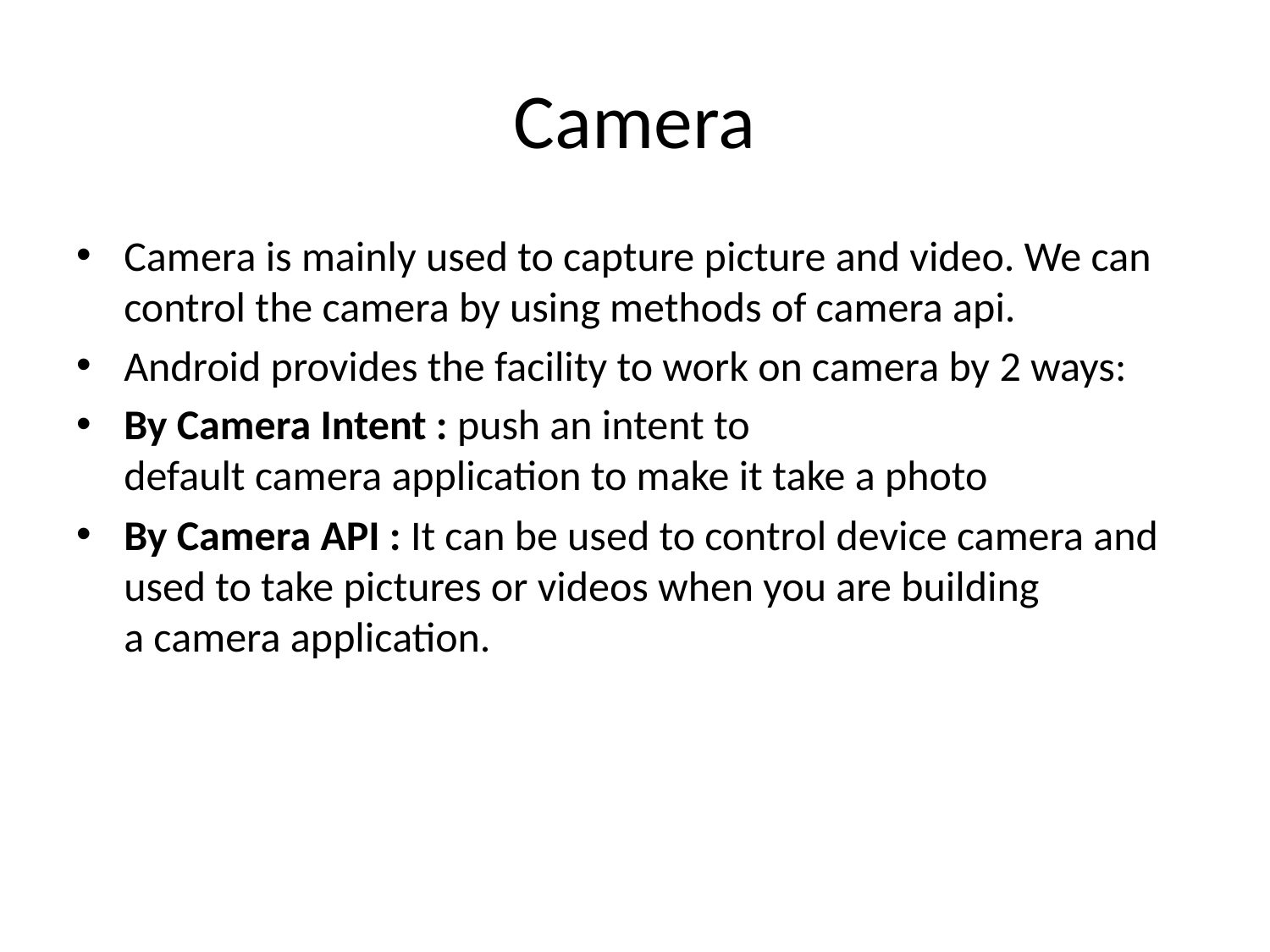

# Camera
Camera is mainly used to capture picture and video. We can control the camera by using methods of camera api.
Android provides the facility to work on camera by 2 ways:
By Camera Intent : push an intent to default camera application to make it take a photo
By Camera API : It can be used to control device camera and used to take pictures or videos when you are building a camera application.